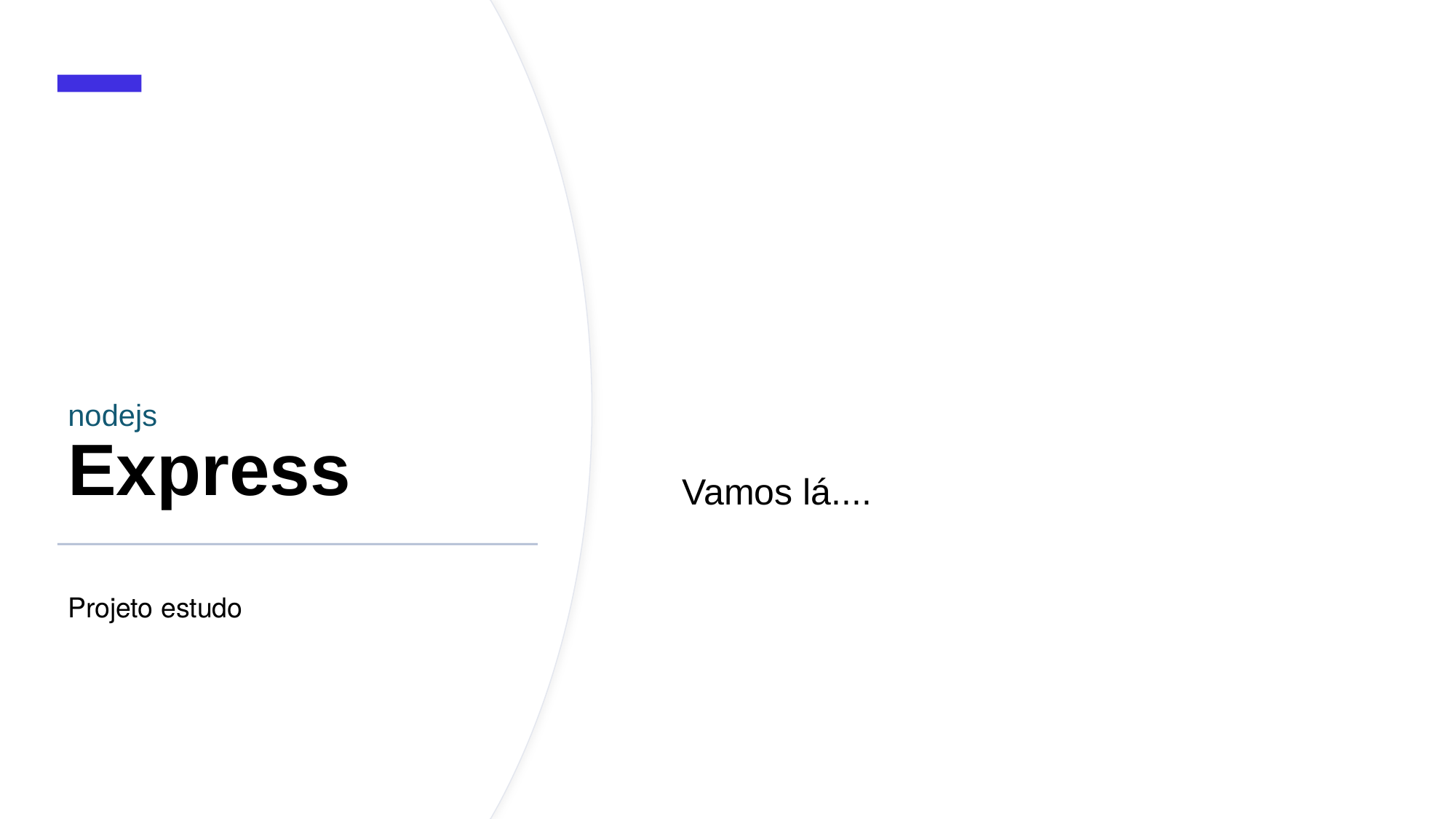

# nodejs Express
Vamos lá....

Projeto estudo